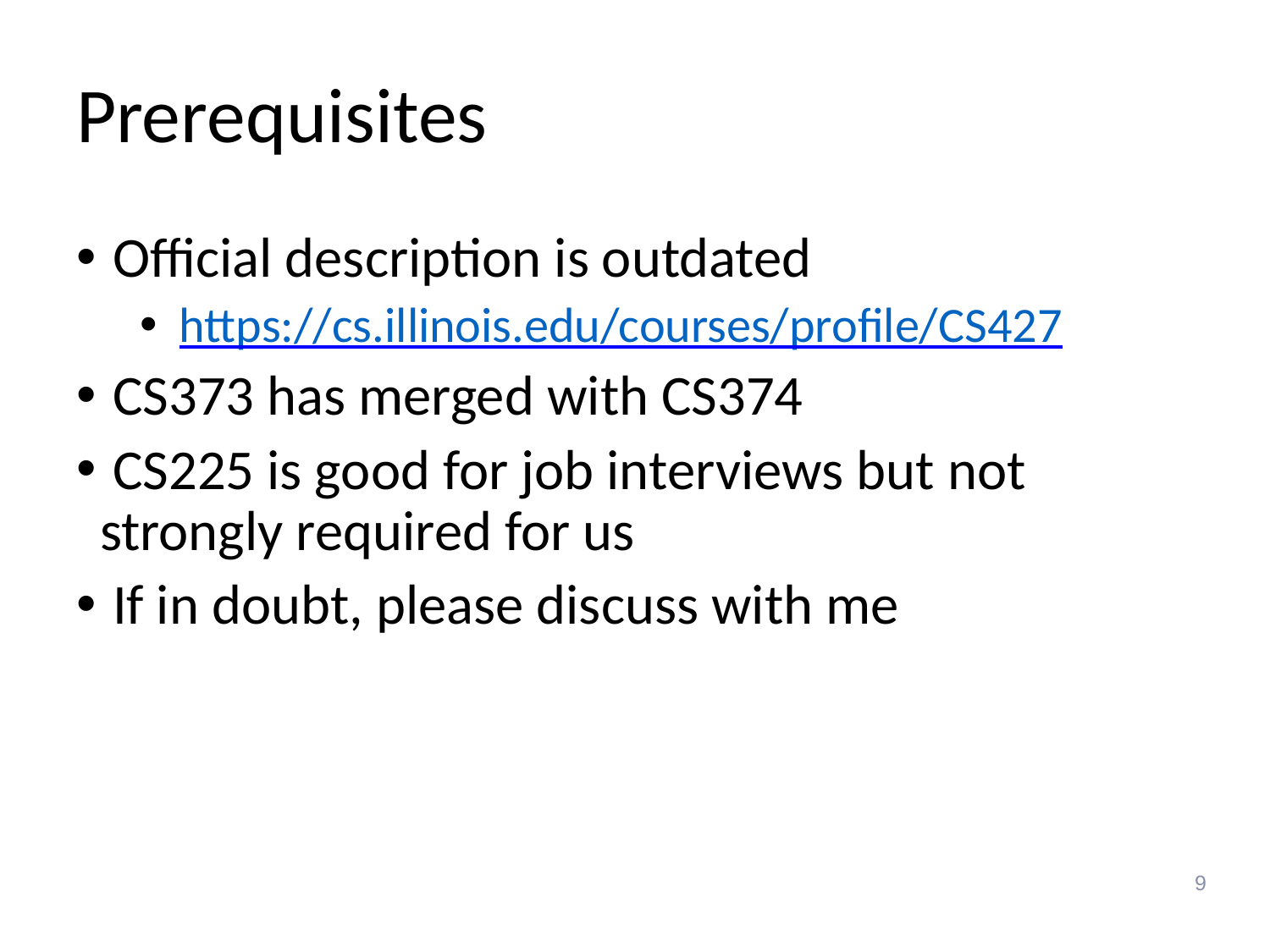

# Prerequisites
 Official description is outdated
https://cs.illinois.edu/courses/profile/CS427
 CS373 has merged with CS374
 CS225 is good for job interviews but not strongly required for us
 If in doubt, please discuss with me
9